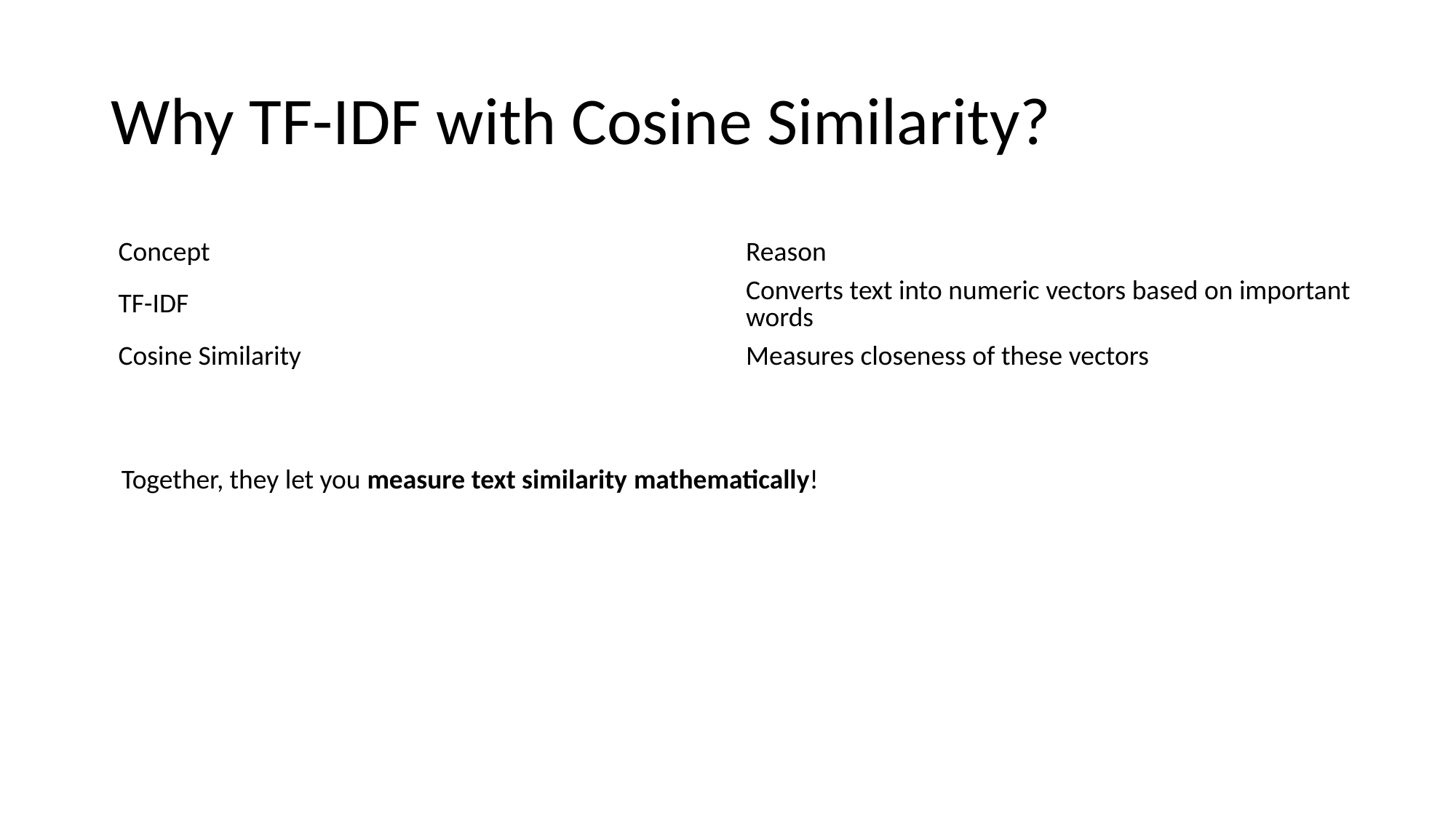

# Why TF-IDF with Cosine Similarity?
| Concept | Reason |
| --- | --- |
| TF-IDF | Converts text into numeric vectors based on important words |
| Cosine Similarity | Measures closeness of these vectors |
Together, they let you measure text similarity mathematically!